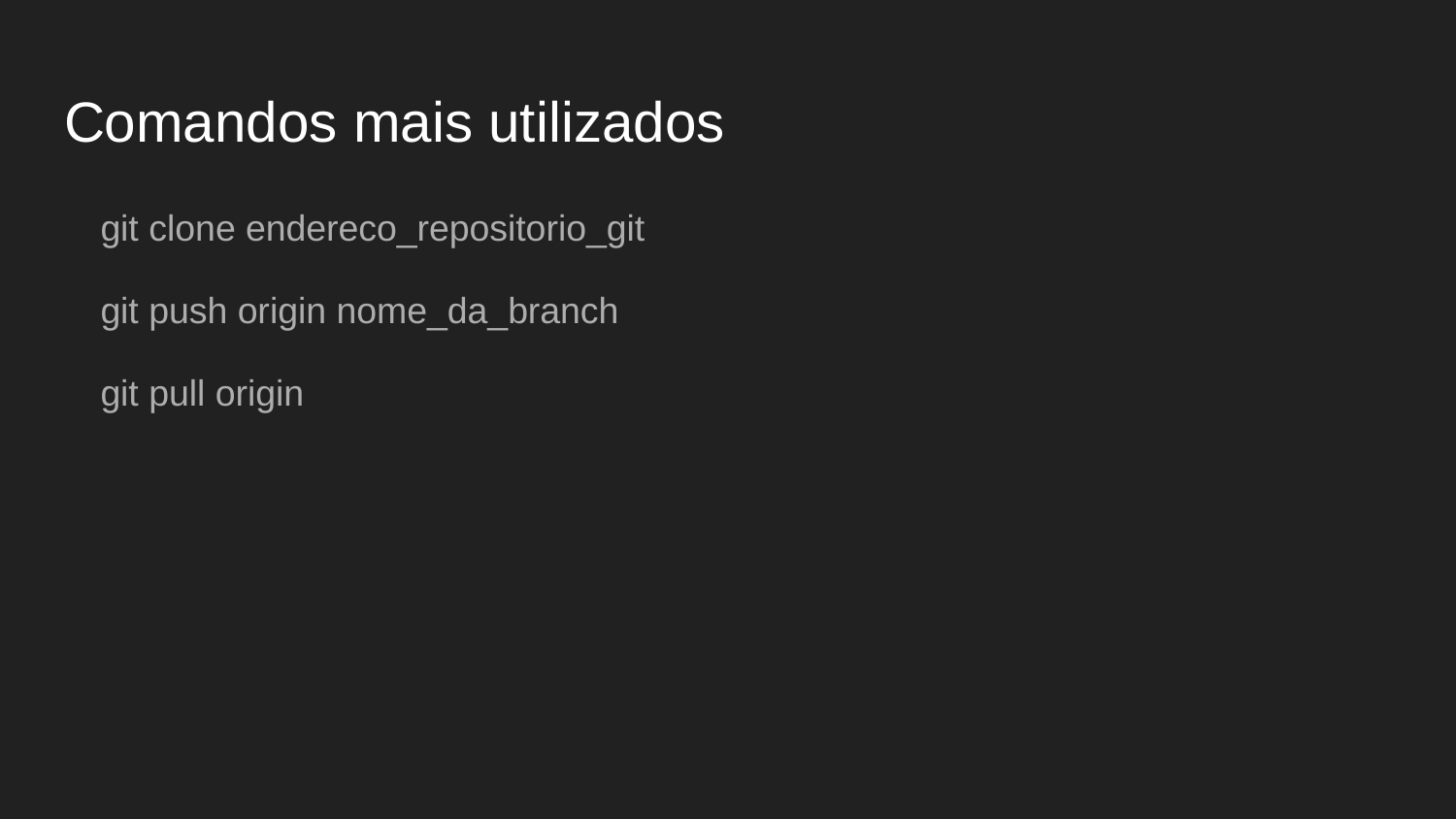

# Comandos mais utilizados
git clone endereco_repositorio_git
git push origin nome_da_branch
git pull origin